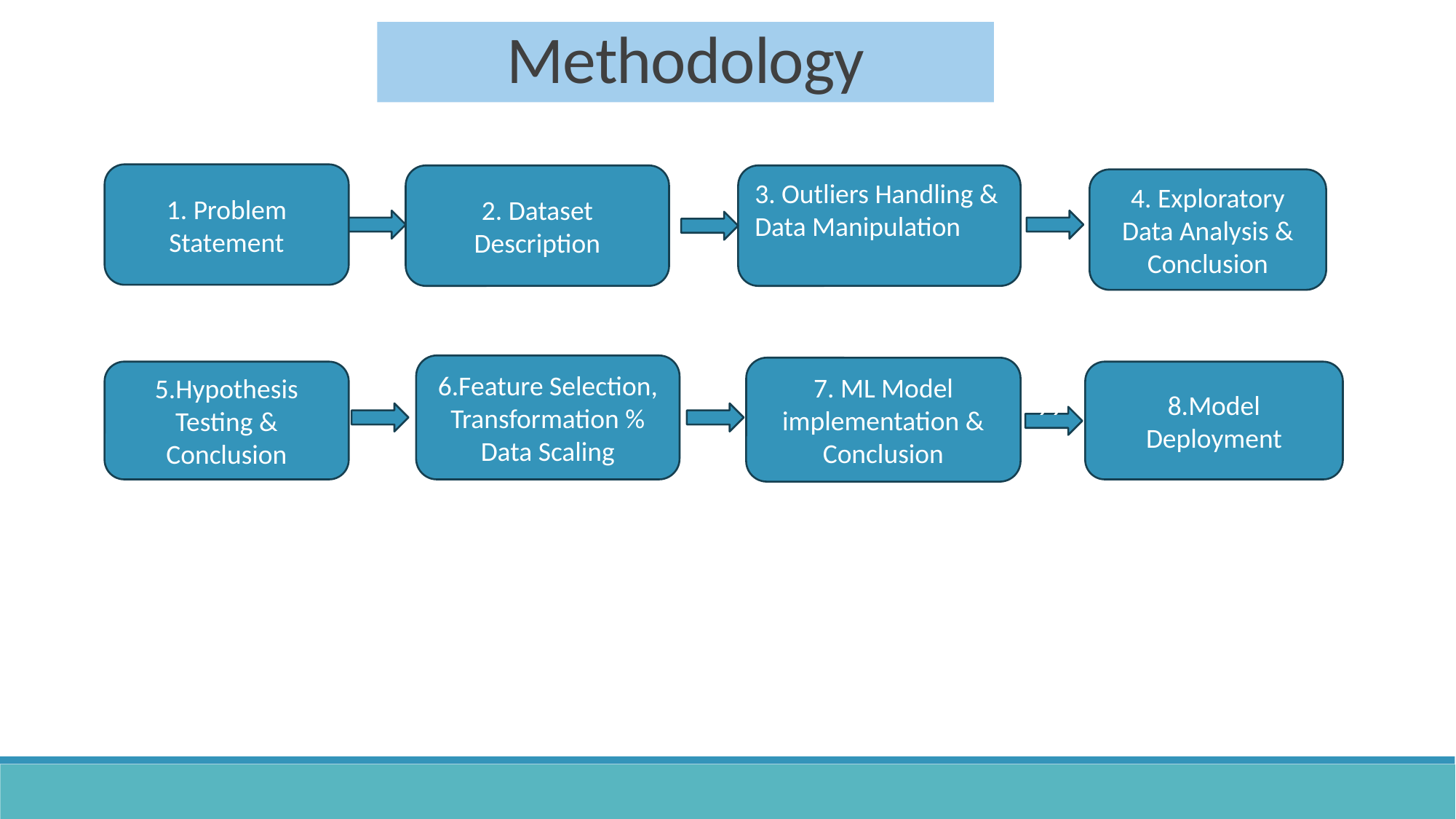

Methodology
1. Problem Statement
2. Dataset Description
3. Outliers Handling &
Data Manipulation

4. Exploratory Data Analysis & Conclusion

6.Feature Selection, Transformation % Data Scaling
7. ML Model implementation & Conclusion
5.Hypothesis Testing & Conclusion
8.Model Deployment

2
999
6+